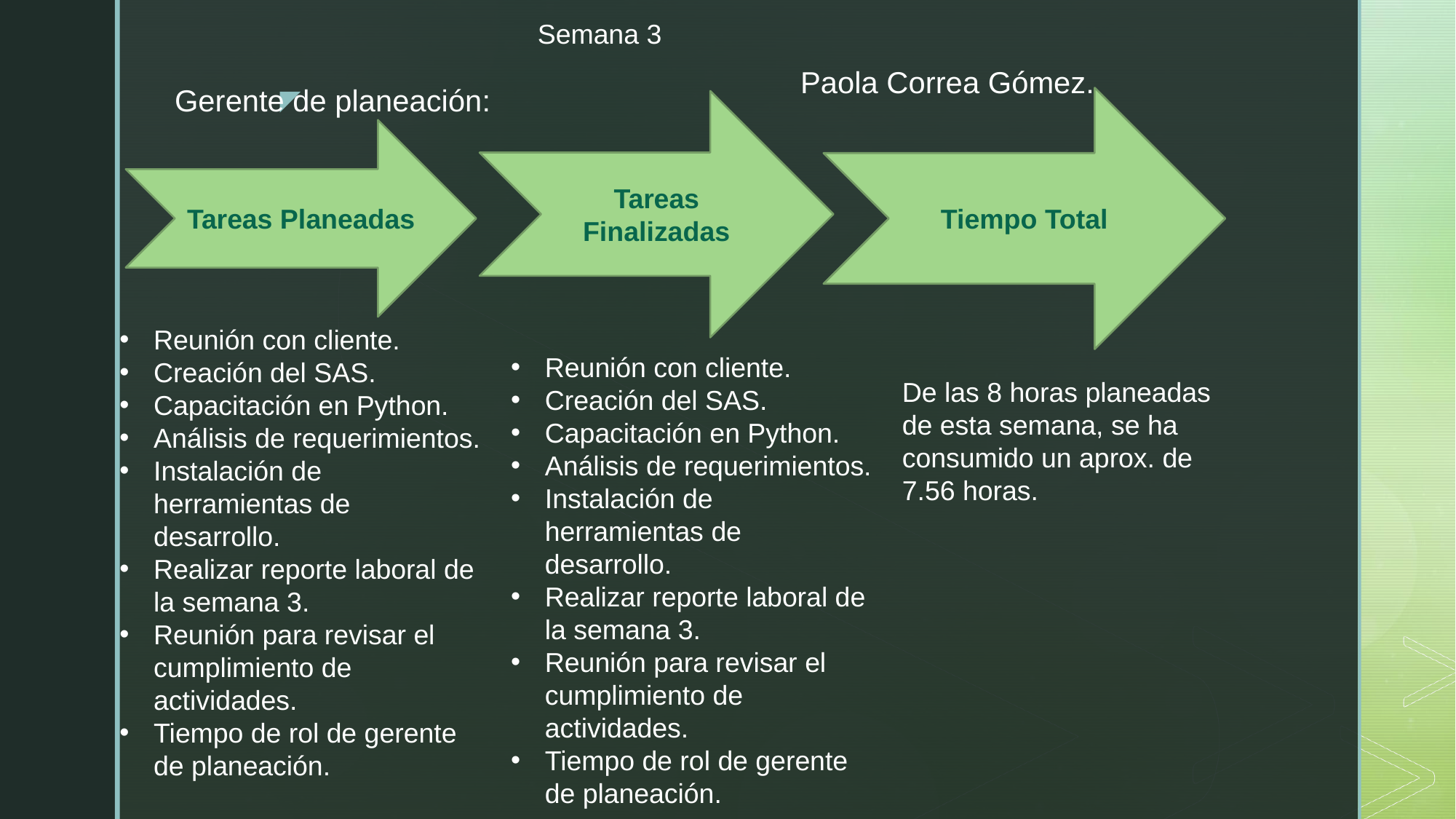

Semana 3
Paola Correa Gómez.
Gerente de planeación:
Tiempo Total
Tareas Finalizadas
Tareas Planeadas
Reunión con cliente.
Creación del SAS.
Capacitación en Python.
Análisis de requerimientos.
Instalación de herramientas de desarrollo.
Realizar reporte laboral de la semana 3.
Reunión para revisar el cumplimiento de actividades.
Tiempo de rol de gerente de planeación.
Reunión con cliente.
Creación del SAS.
Capacitación en Python.
Análisis de requerimientos.
Instalación de herramientas de desarrollo.
Realizar reporte laboral de la semana 3.
Reunión para revisar el cumplimiento de actividades.
Tiempo de rol de gerente de planeación.
De las 8 horas planeadas de esta semana, se ha consumido un aprox. de 7.56 horas.